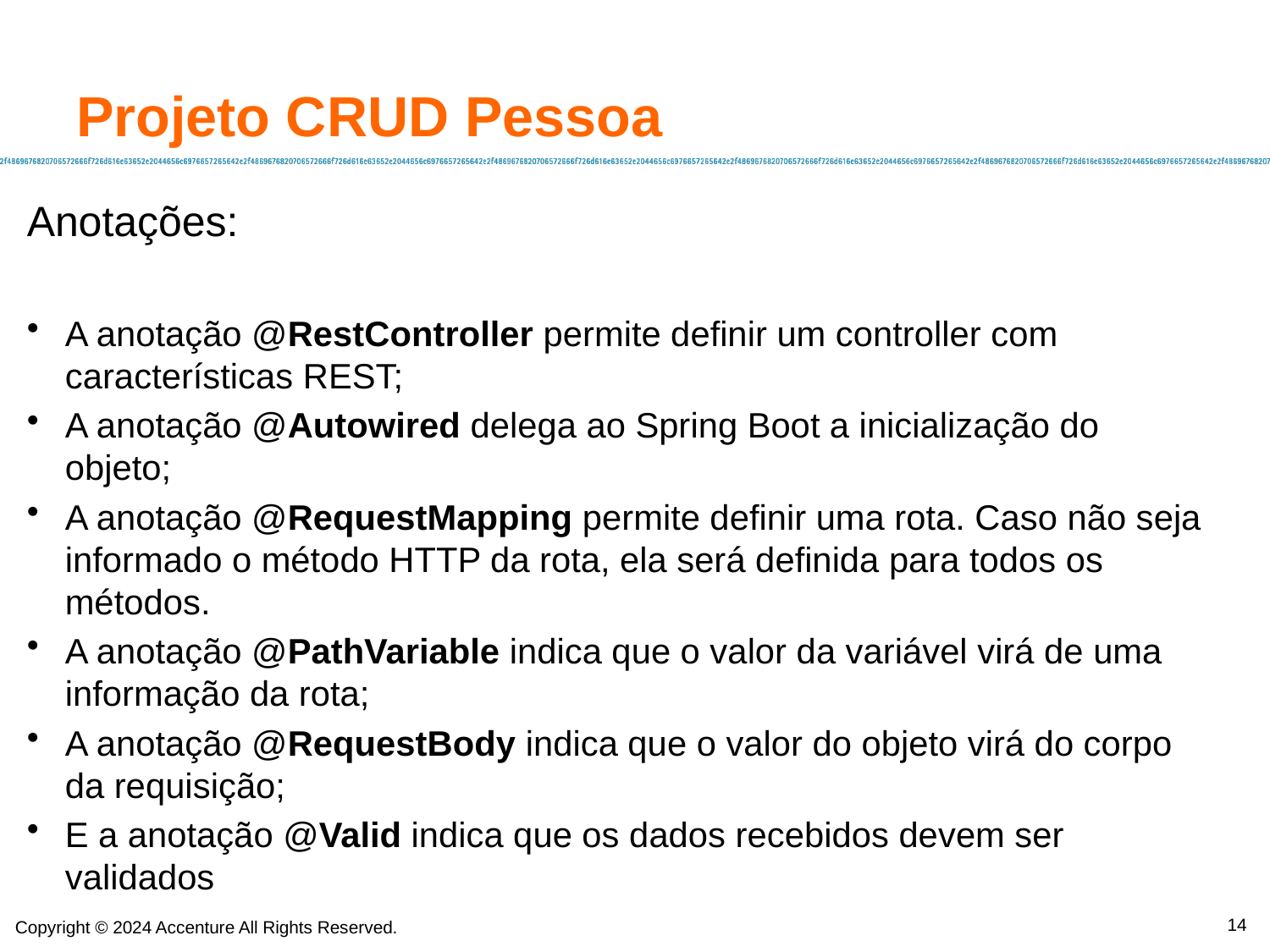

# Projeto CRUD Pessoa
Anotações:

A anotação @RestController permite definir um controller com características REST;
A anotação @Autowired delega ao Spring Boot a inicialização do objeto;
A anotação @RequestMapping permite definir uma rota. Caso não seja informado o método HTTP da rota, ela será definida para todos os métodos.
A anotação @PathVariable indica que o valor da variável virá de uma informação da rota;
A anotação @RequestBody indica que o valor do objeto virá do corpo da requisição;
E a anotação @Valid indica que os dados recebidos devem ser validados

14